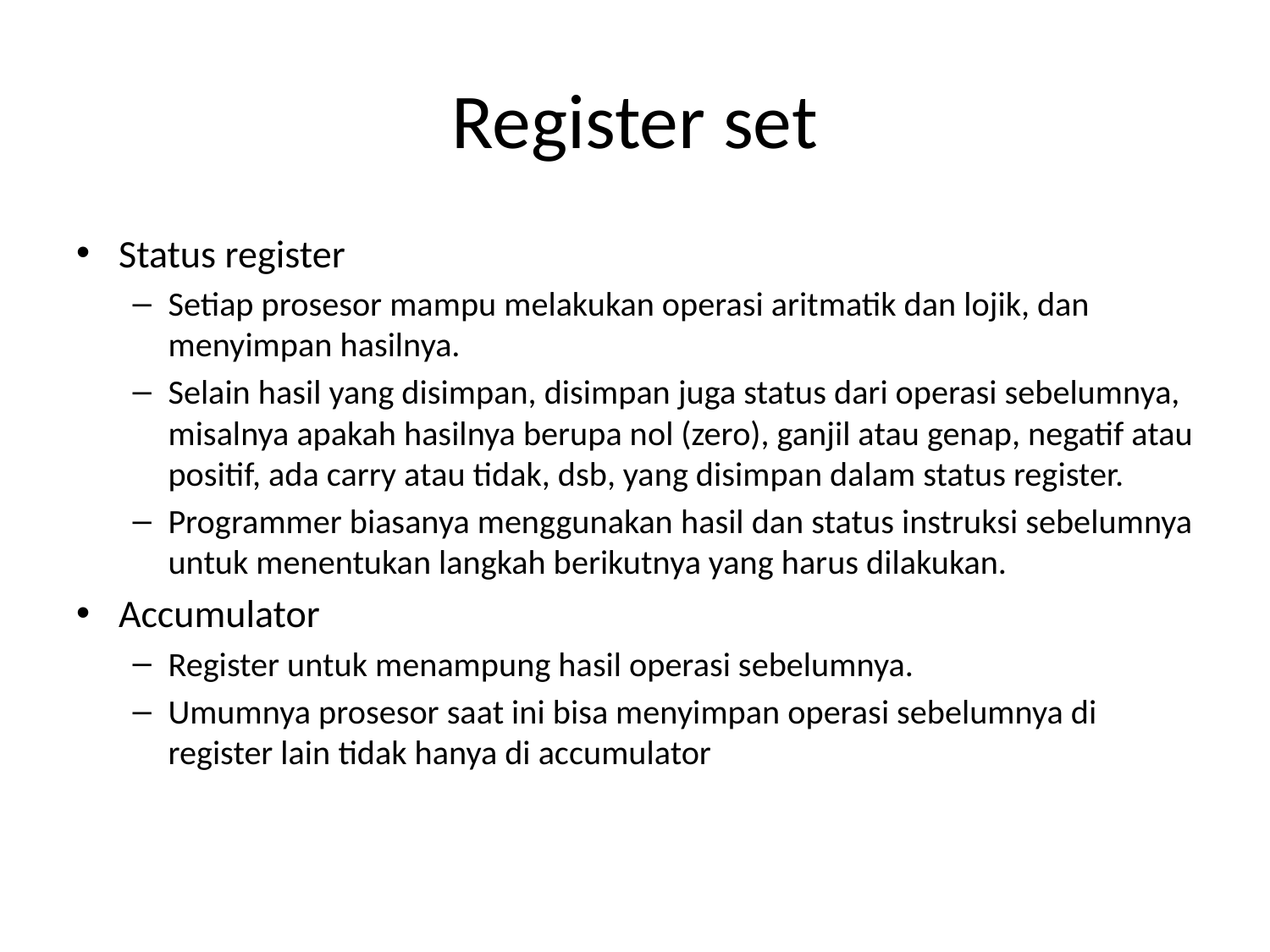

# Register set
Status register
Setiap prosesor mampu melakukan operasi aritmatik dan lojik, dan menyimpan hasilnya.
Selain hasil yang disimpan, disimpan juga status dari operasi sebelumnya, misalnya apakah hasilnya berupa nol (zero), ganjil atau genap, negatif atau positif, ada carry atau tidak, dsb, yang disimpan dalam status register.
Programmer biasanya menggunakan hasil dan status instruksi sebelumnya untuk menentukan langkah berikutnya yang harus dilakukan.
Accumulator
Register untuk menampung hasil operasi sebelumnya.
Umumnya prosesor saat ini bisa menyimpan operasi sebelumnya di register lain tidak hanya di accumulator